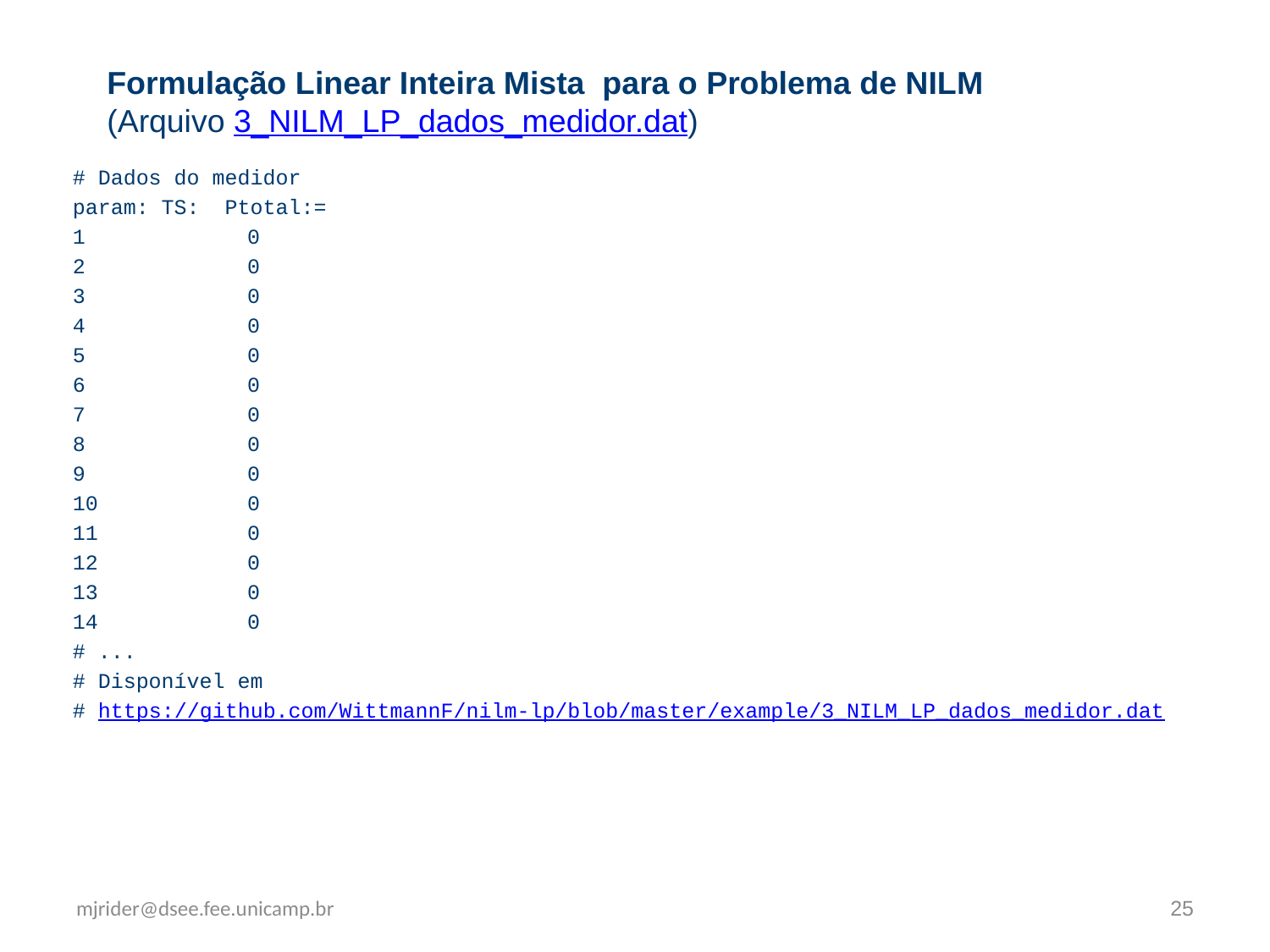

Formulação Linear Inteira Mista  para o Problema de NILM
(Arquivo 3_NILM_LP_dados_medidor.dat)
# Dados do medidor
param: TS:  Ptotal:=
1		0
2		0
3		0
4		0
5		0
6		0
7		0
8		0
9		0
10		0
11		0
12		0
13		0
14		0
# ...
# Disponível em
# https://github.com/WittmannF/nilm-lp/blob/master/example/3_NILM_LP_dados_medidor.dat

mjrider@dsee.fee.unicamp.br
25